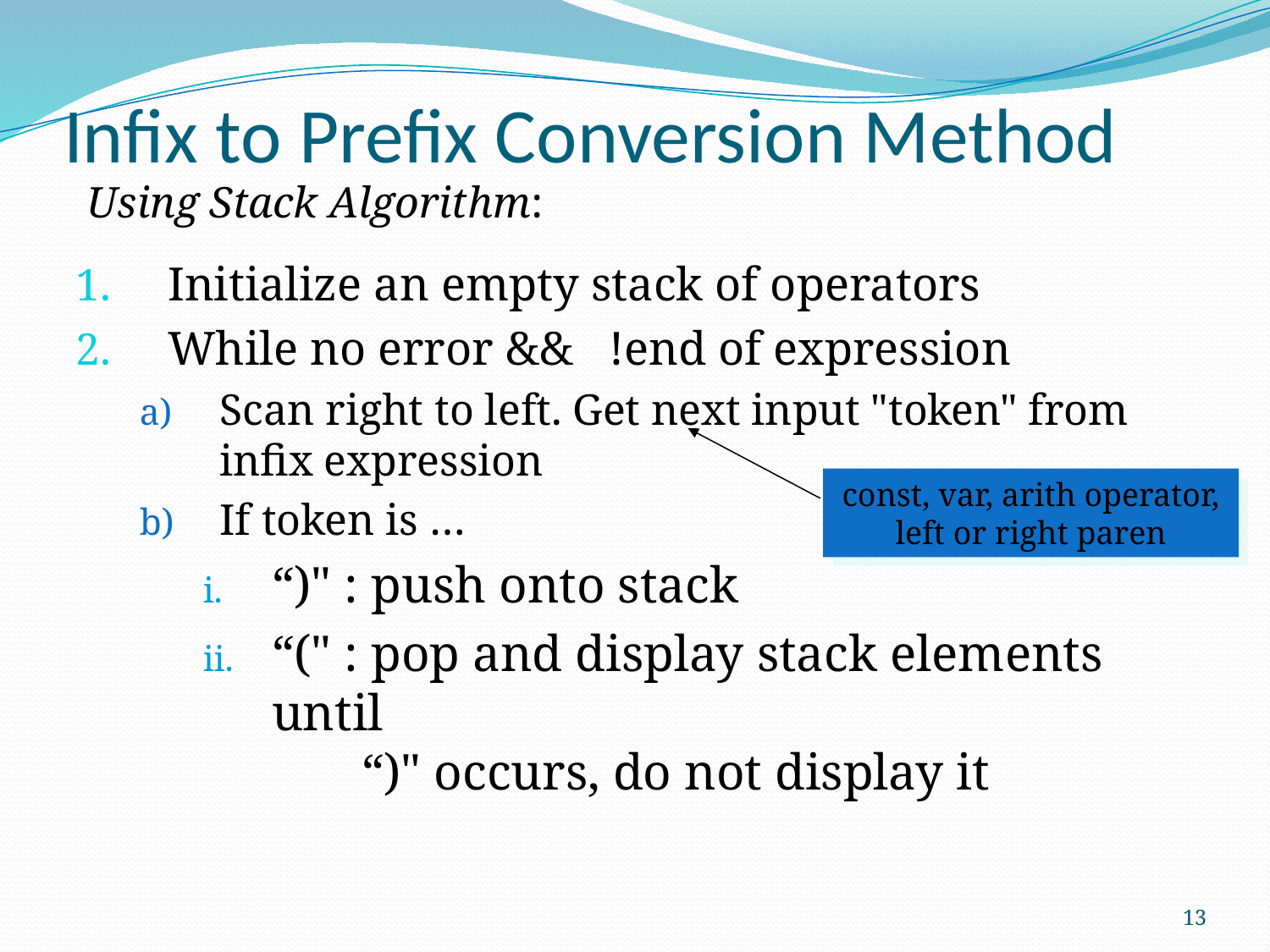

# Infix to Prefix Conversion Method
Using Stack Algorithm:
Initialize an empty stack of operators
While no error &&   !end of expression
Scan right to left. Get next input "token" from infix expression
If token is …
“)" : push onto stack
“(" : pop and display stack elements until
       “)" occurs, do not display it

const, var, arith operator, left or right paren
13